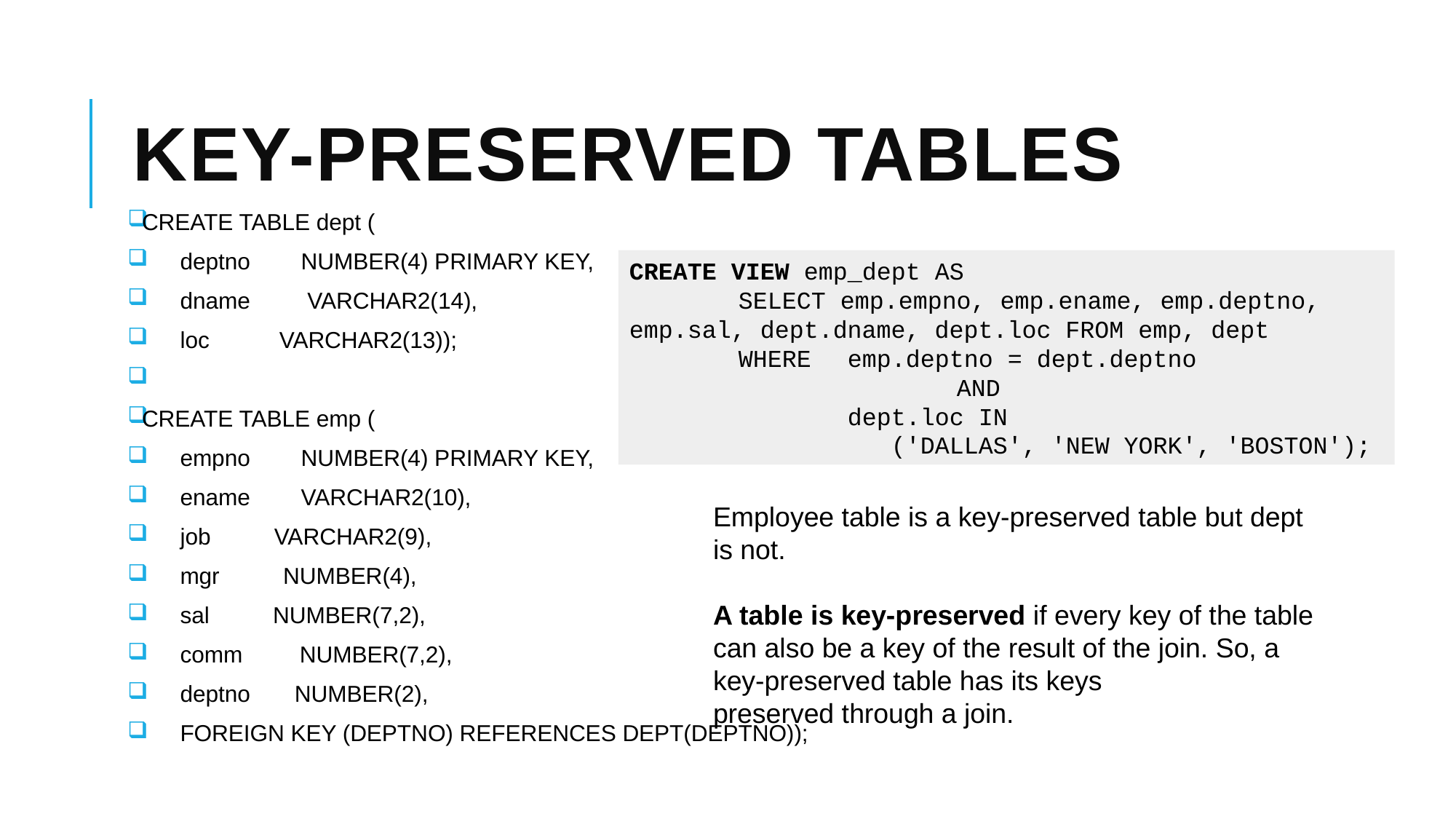

# Key-Preserved Tables
CREATE TABLE dept (
      deptno        NUMBER(4) PRIMARY KEY,
      dname         VARCHAR2(14),
      loc           VARCHAR2(13));

CREATE TABLE emp (
      empno        NUMBER(4) PRIMARY KEY,
      ename        VARCHAR2(10),
      job          VARCHAR2(9),
      mgr          NUMBER(4),
      sal          NUMBER(7,2),
      comm         NUMBER(7,2),
      deptno       NUMBER(2),
      FOREIGN KEY (DEPTNO) REFERENCES DEPT(DEPTNO));
CREATE VIEW emp_dept AS
	SELECT emp.empno, emp.ename, emp.deptno, emp.sal, dept.dname, dept.loc FROM emp, dept
	WHERE 	emp.deptno = dept.deptno
			AND
		dept.loc IN
		   ('DALLAS', 'NEW YORK', 'BOSTON');
Employee table is a key-preserved table but dept is not.

A table is key-preserved if every key of the table can also be a key of the result of the join. So, a key-preserved table has its keys preserved through a join.